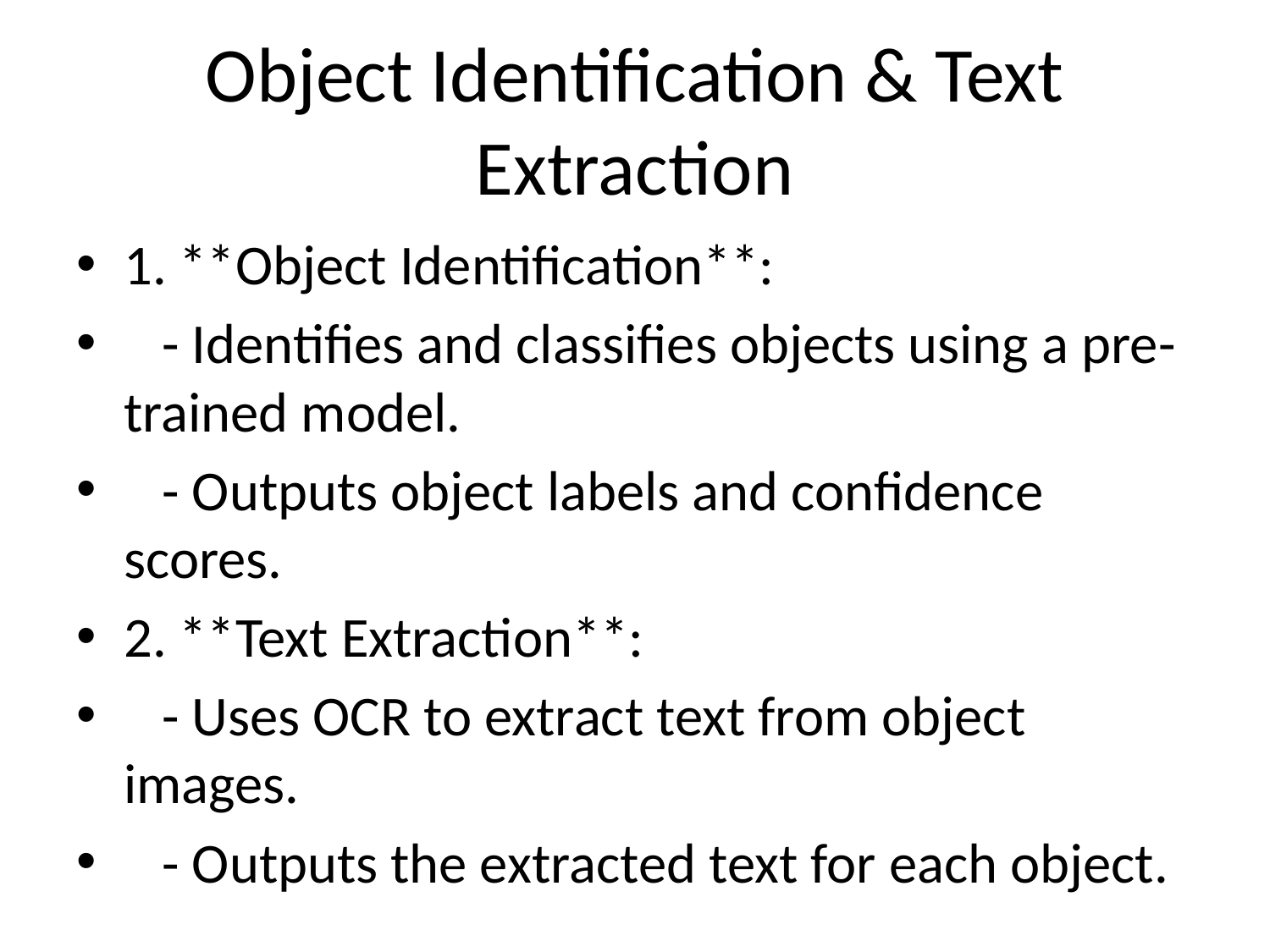

# Object Identification & Text Extraction
1. **Object Identification**:
   - Identifies and classifies objects using a pre-trained model.
   - Outputs object labels and confidence scores.
2. **Text Extraction**:
   - Uses OCR to extract text from object images.
   - Outputs the extracted text for each object.